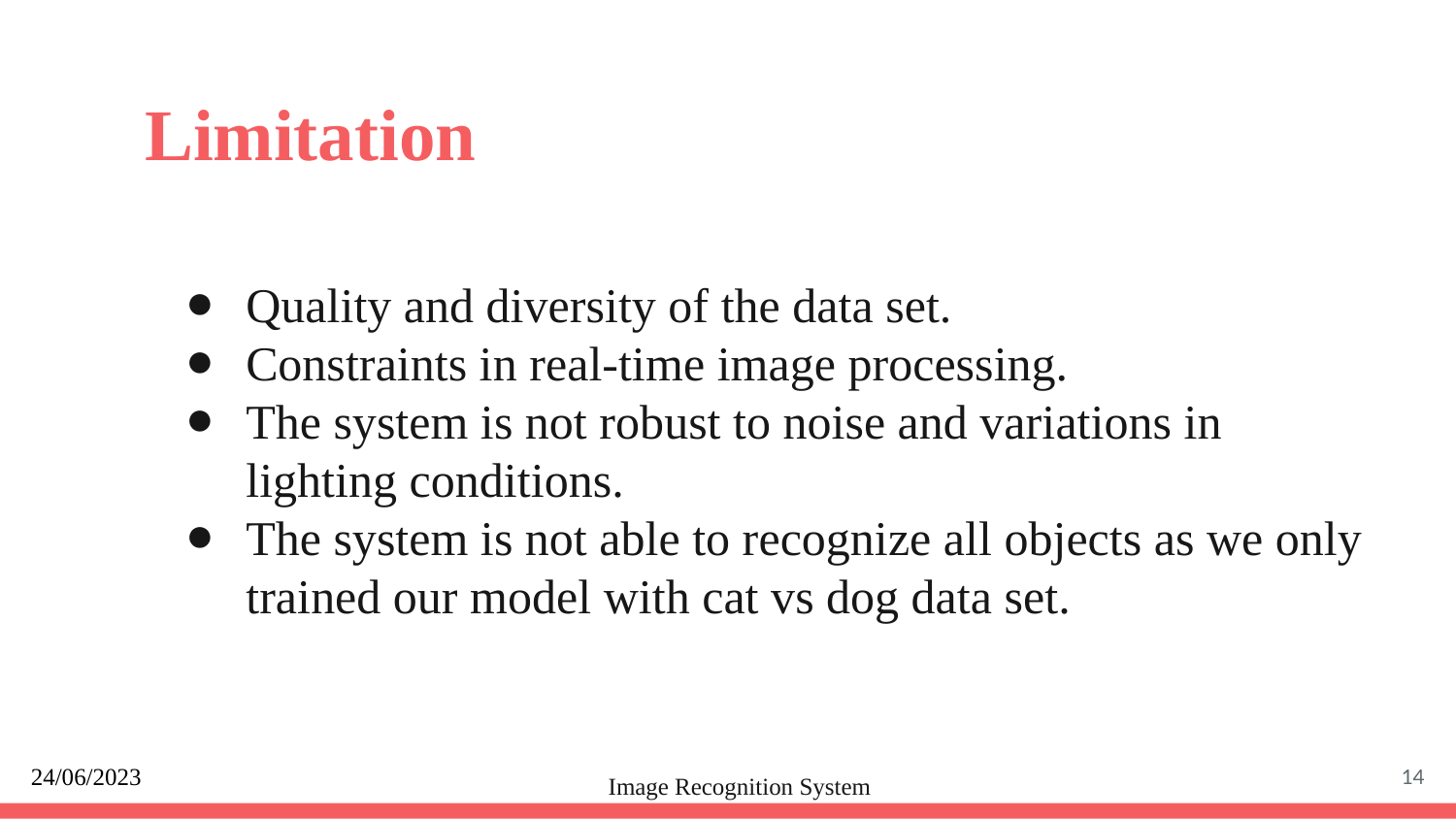

# Limitation
Quality and diversity of the data set.
Constraints in real-time image processing.
The system is not robust to noise and variations in lighting conditions.
The system is not able to recognize all objects as we only trained our model with cat vs dog data set.

14